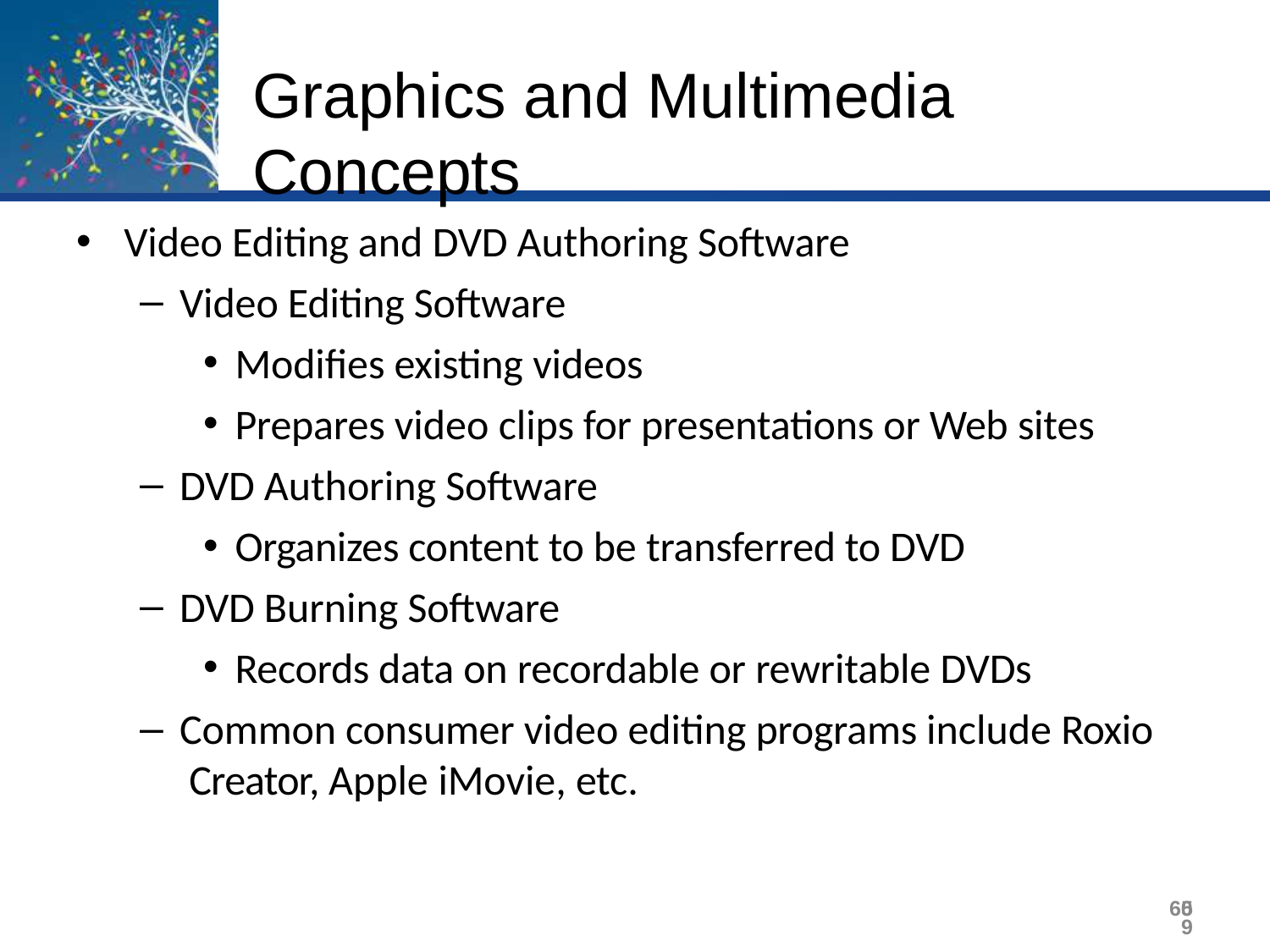

# Graphics and Multimedia Concepts
Video Editing and DVD Authoring Software
Video Editing Software
Modifies existing videos
Prepares video clips for presentations or Web sites
DVD Authoring Software
Organizes content to be transferred to DVD
DVD Burning Software
Records data on recordable or rewritable DVDs
Common consumer video editing programs include Roxio  Creator, Apple iMovie, etc.
59
60